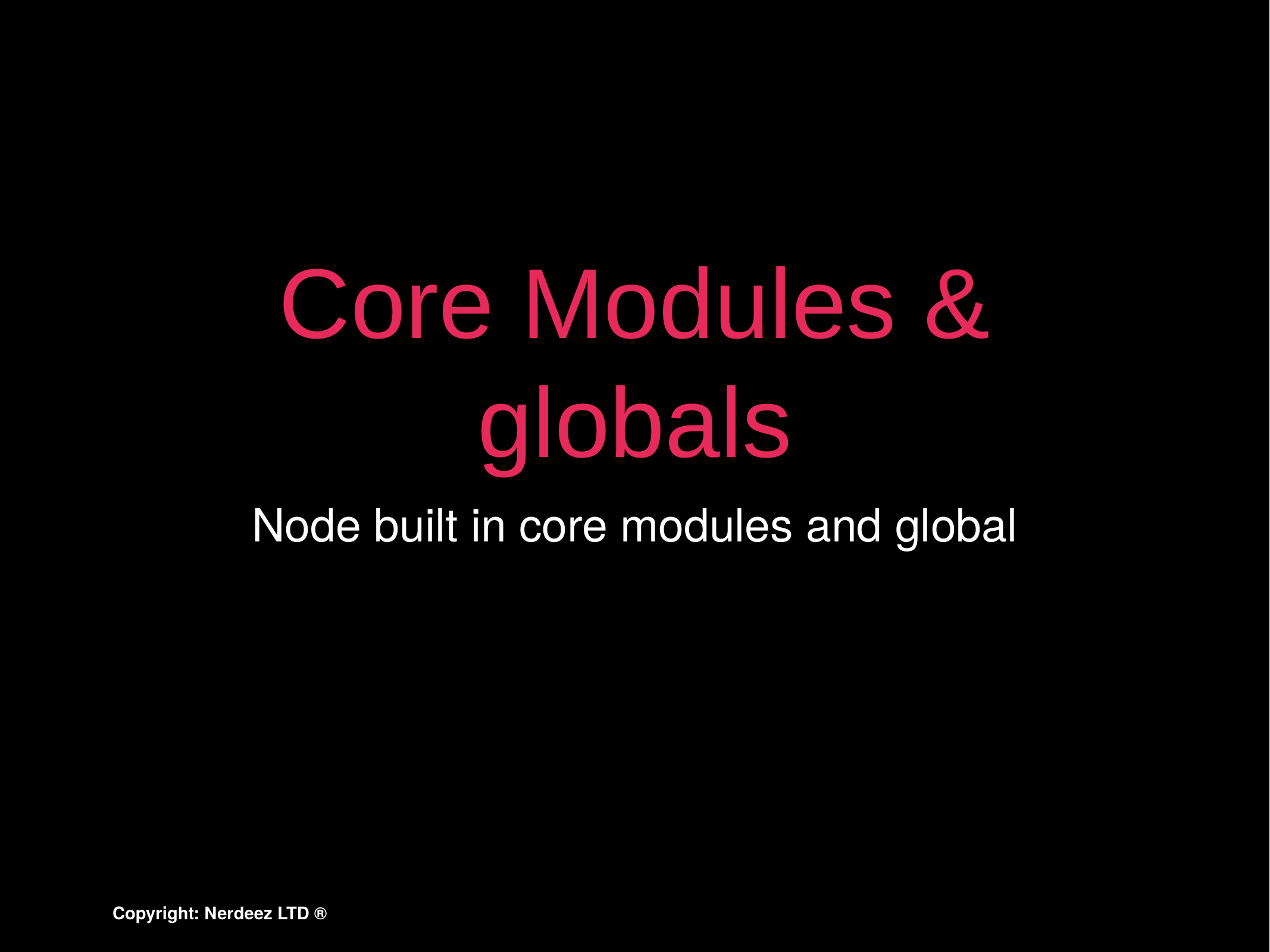

# Core Modules & globals
Node built in core modules and global
Copyright: Nerdeez LTD ®